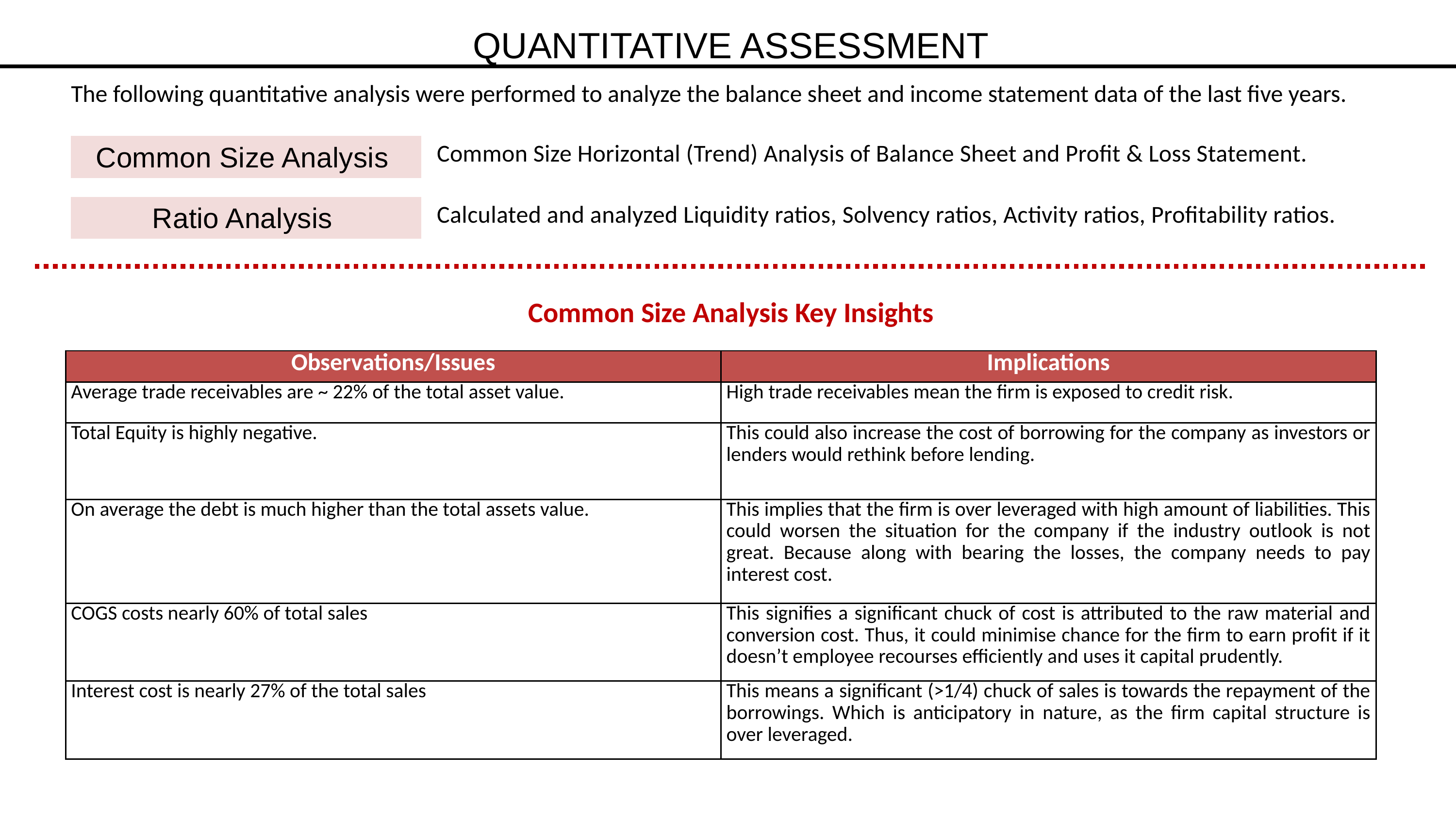

QUANTITATIVE ASSESSMENT

The following quantitative analysis were performed to analyze the balance sheet and income statement data of the last five years.

Common Size Horizontal (Trend) Analysis of Balance Sheet and Profit & Loss Statement.
Common Size Analysis

Calculated and analyzed Liquidity ratios, Solvency ratios, Activity ratios, Profitability ratios.
Ratio Analysis
Common Size Analysis Key Insights
| Observations/Issues | Implications |
| --- | --- |
| Average trade receivables are ~ 22% of the total asset value. | High trade receivables mean the firm is exposed to credit risk. |
| Total Equity is highly negative. | This could also increase the cost of borrowing for the company as investors or lenders would rethink before lending. |
| On average the debt is much higher than the total assets value. | This implies that the firm is over leveraged with high amount of liabilities. This could worsen the situation for the company if the industry outlook is not great. Because along with bearing the losses, the company needs to pay interest cost. |
| COGS costs nearly 60% of total sales | This signifies a significant chuck of cost is attributed to the raw material and conversion cost. Thus, it could minimise chance for the firm to earn profit if it doesn’t employee recourses efficiently and uses it capital prudently. |
| Interest cost is nearly 27% of the total sales | This means a significant (>1/4) chuck of sales is towards the repayment of the borrowings. Which is anticipatory in nature, as the firm capital structure is over leveraged. |